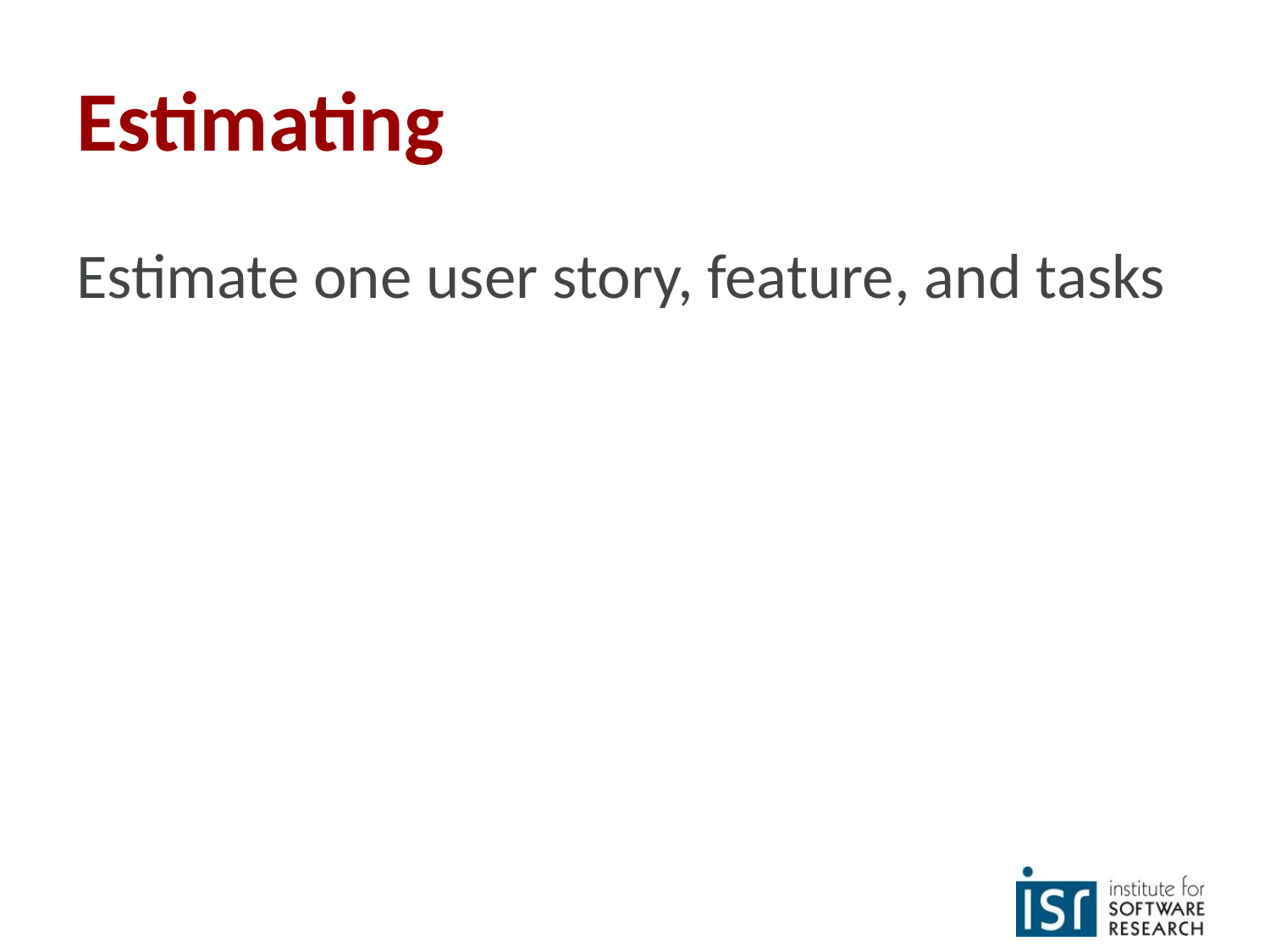

# Estimating
Estimate one user story, feature, and tasks